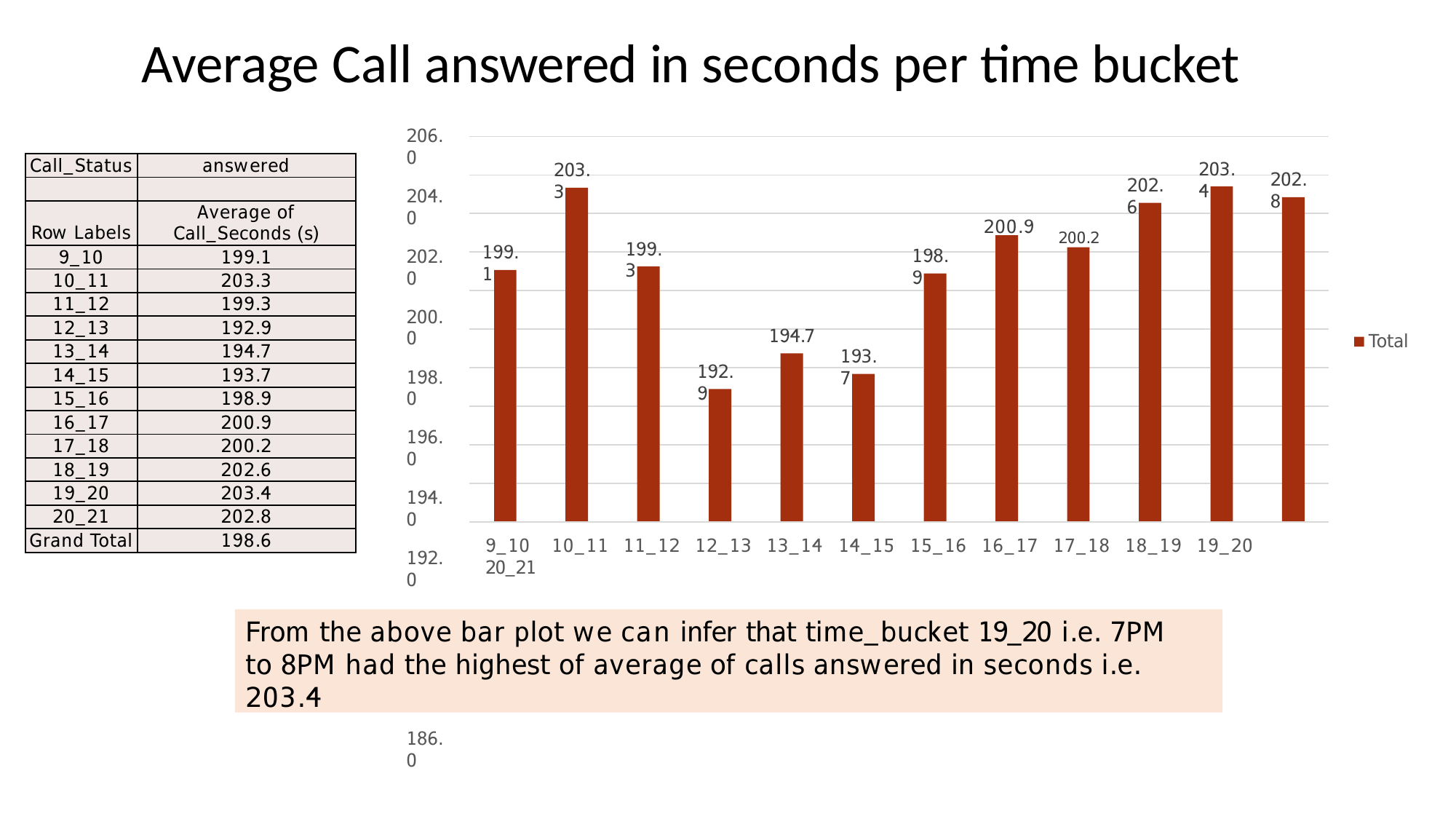

# Average Call answered in seconds per time bucket

206.0
204.0
202.0
200.0
198.0
196.0
194.0
192.0
190.0
188.0
186.0
| Call\_Status | answered |
| --- | --- |
|  |  |
| Row Labels | Average of Call\_Seconds (s) |
| 9\_10 | 199.1 |
| 10\_11 | 203.3 |
| 11\_12 | 199.3 |
| 12\_13 | 192.9 |
| 13\_14 | 194.7 |
| 14\_15 | 193.7 |
| 15\_16 | 198.9 |
| 16\_17 | 200.9 |
| 17\_18 | 200.2 |
| 18\_19 | 202.6 |
| 19\_20 | 203.4 |
| 20\_21 | 202.8 |
| Grand Total | 198.6 |
203.4
203.3
202.8
202.6
200.9	200.2
199.3
199.1
198.9
194.7
Total

193.7
192.9
9_10	10_11	11_12	12_13	13_14	14_15	15_16	16_17	17_18	18_19	19_20	20_21
From the above bar plot we can infer that time_bucket 19_20 i.e. 7PM to 8PM had the highest of average of calls answered in seconds i.e. 203.4